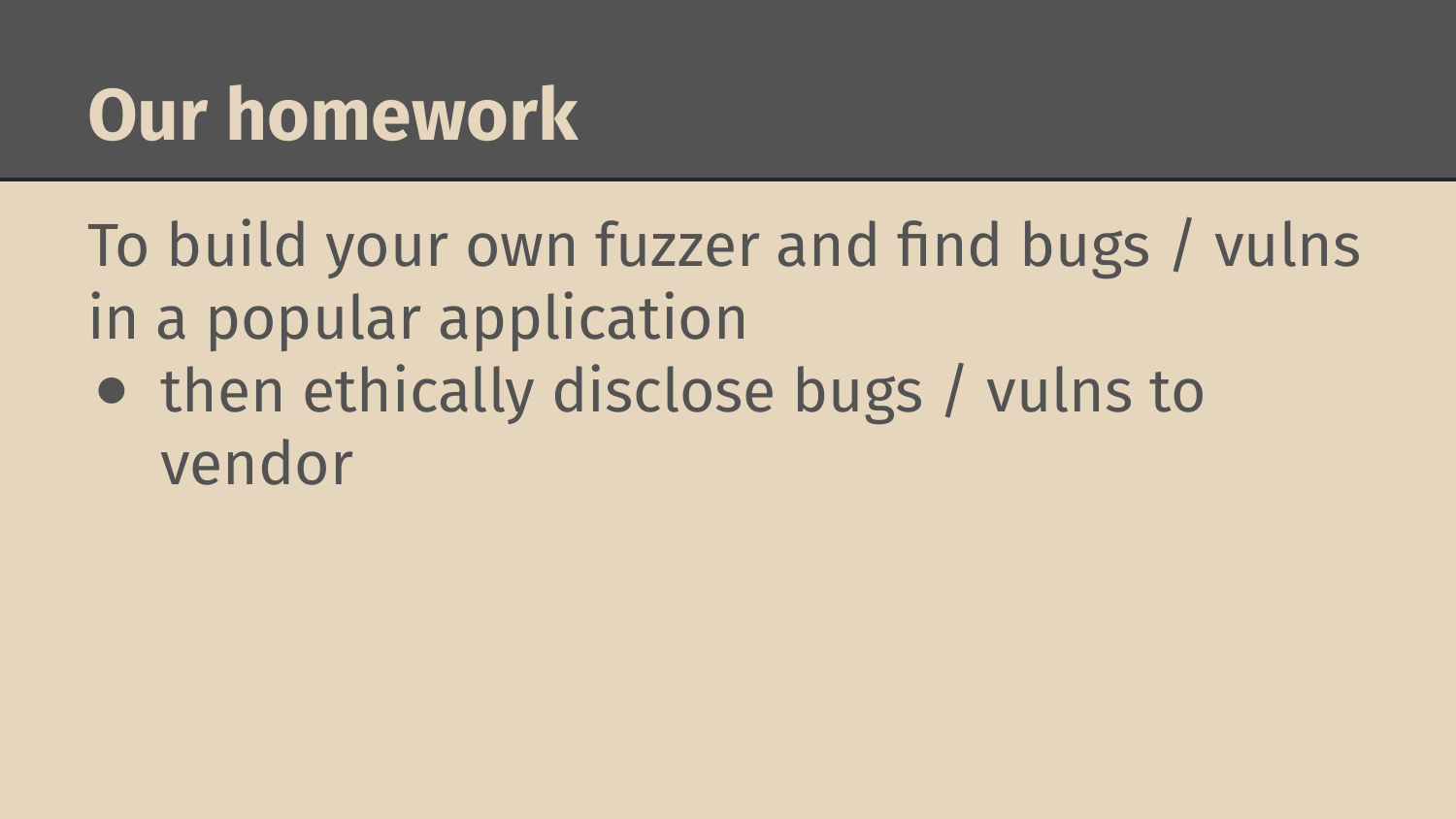

# Our homework
To build your own fuzzer and find bugs / vulns in a popular application
then ethically disclose bugs / vulns to vendor